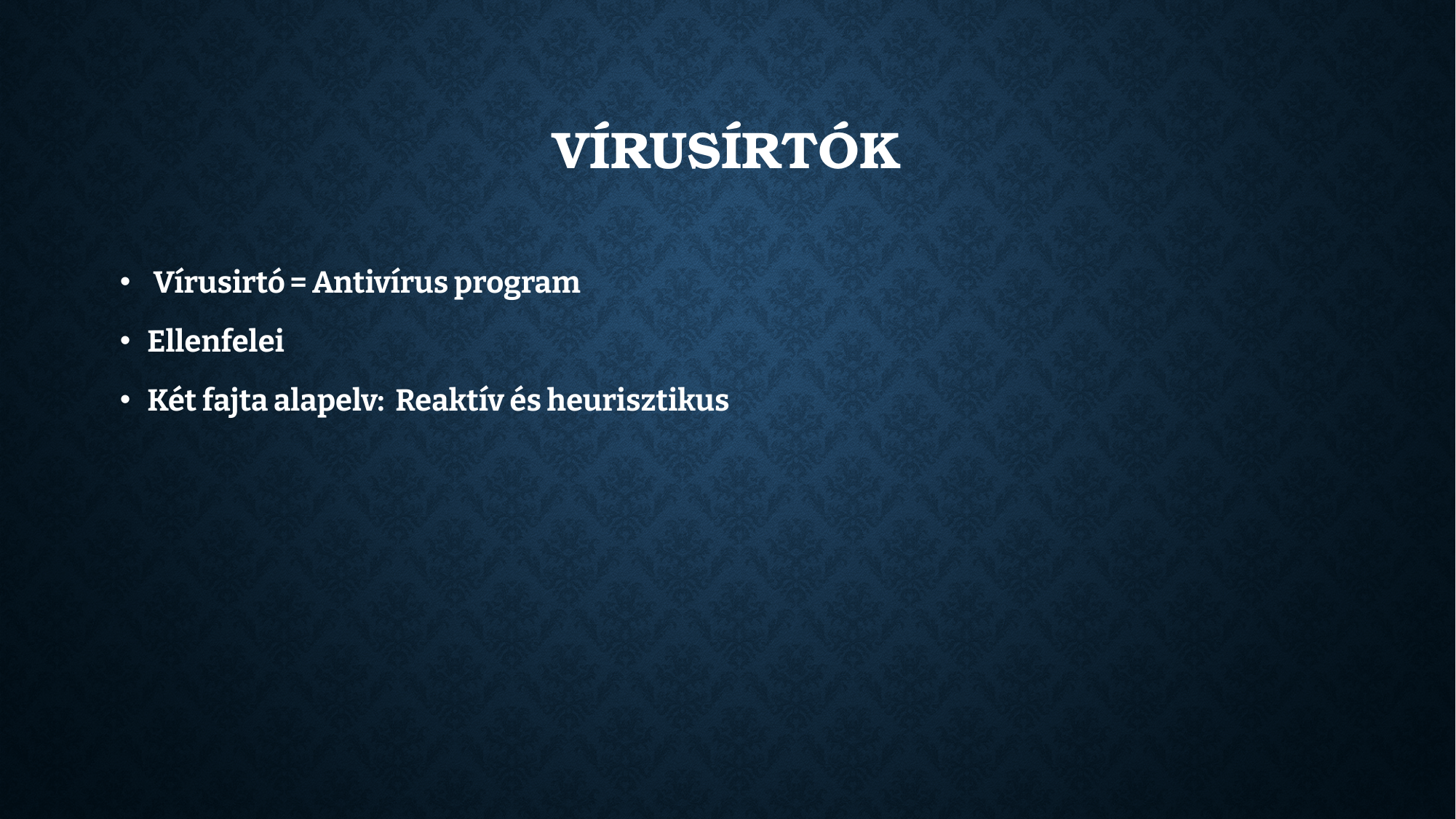

# Vírusírtók
 Vírusirtó = Antivírus program
Ellenfelei
Két fajta alapelv:  Reaktív és heurisztikus